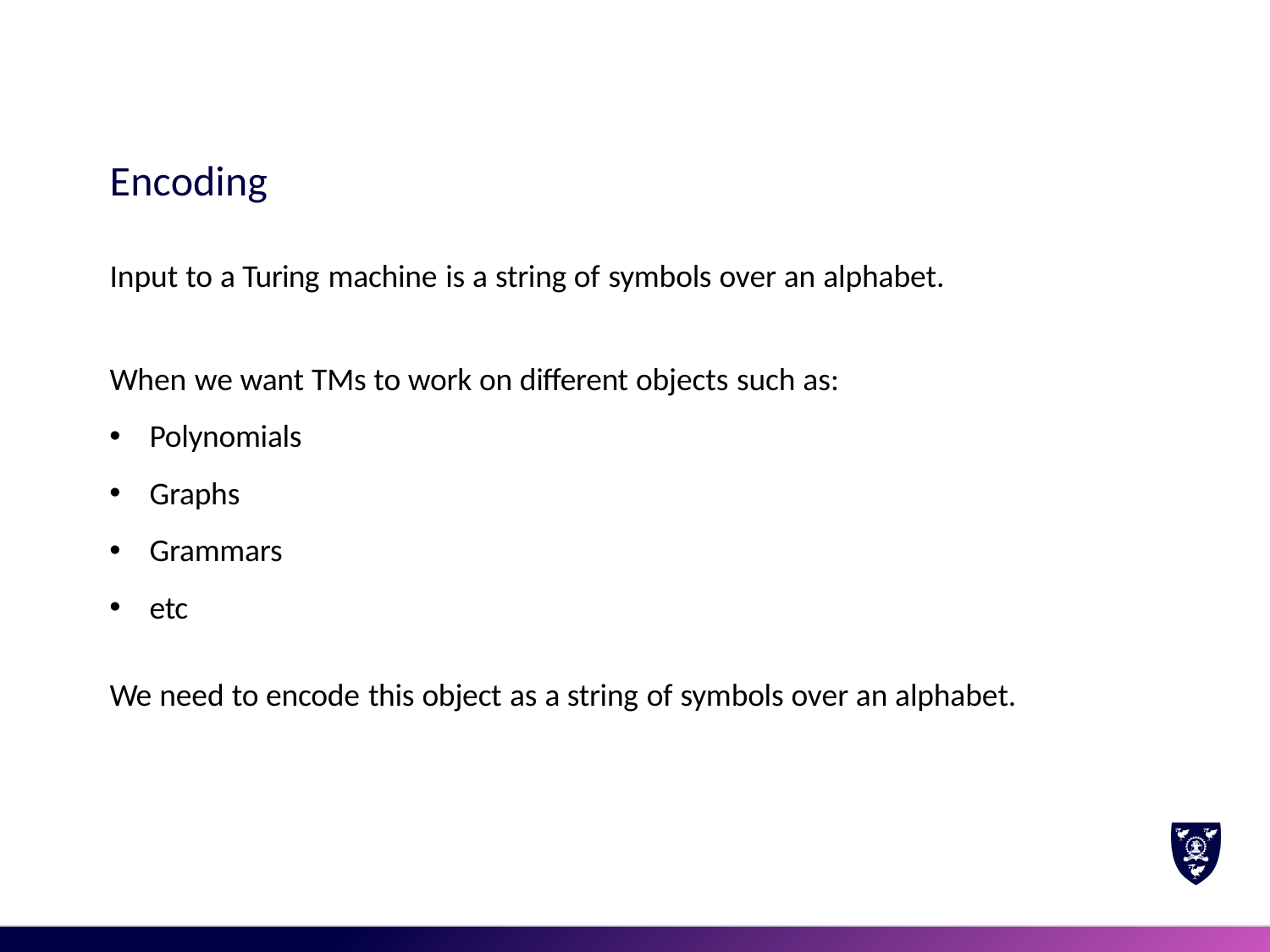

# Encoding
Input to a Turing machine is a string of symbols over an alphabet.

When we want TMs to work on different objects such as:
Polynomials
Graphs
Grammars
etc

We need to encode this object as a string of symbols over an alphabet.